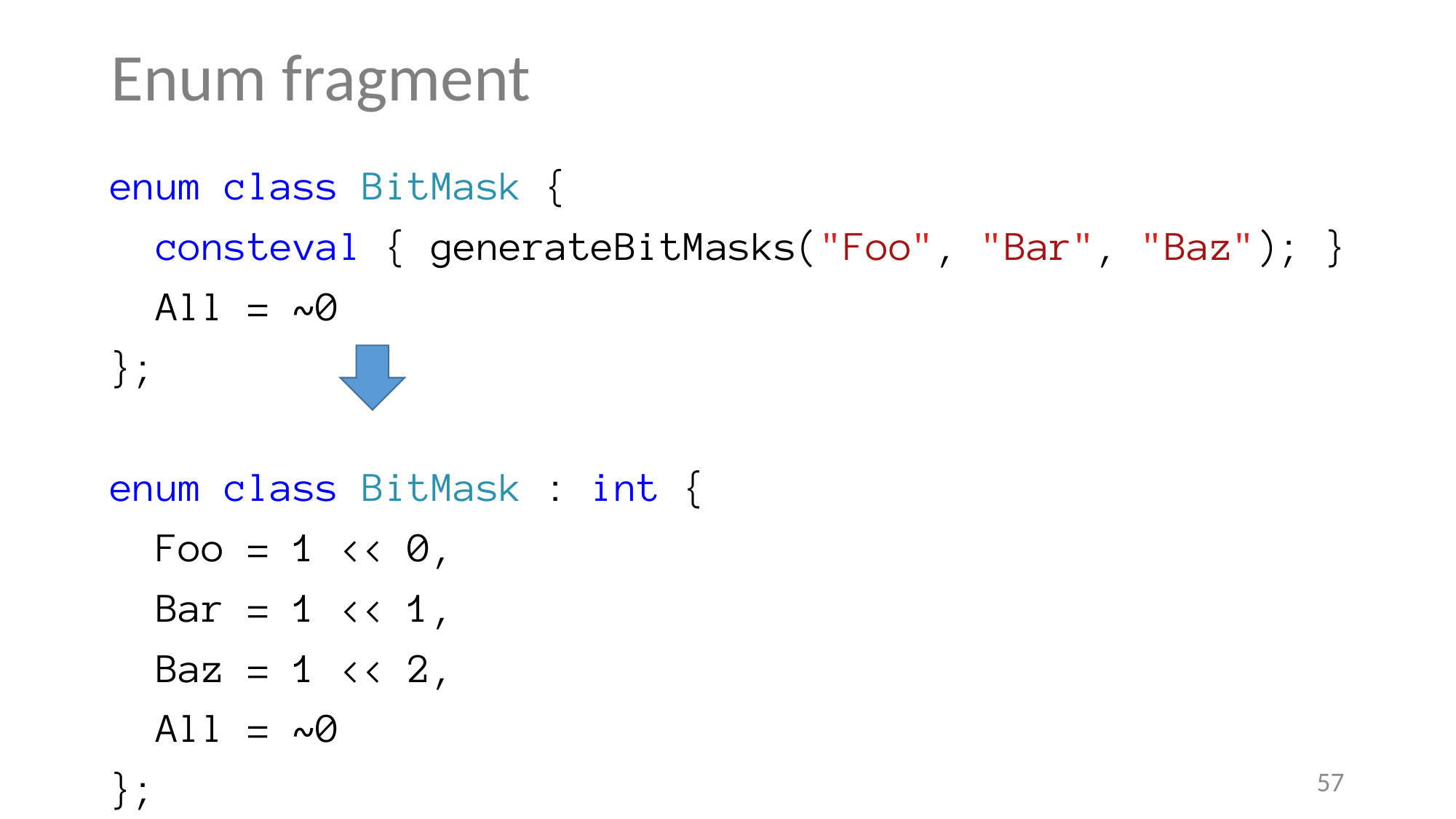

# Enum fragment
enum class BitMask {
  consteval { generateBitMasks("Foo", "Bar", "Baz"); }
  All = ~0
};

enum class BitMask : int {
  Foo = 1 << 0,
  Bar = 1 << 1,
  Baz = 1 << 2,
  All = ~0
};

57